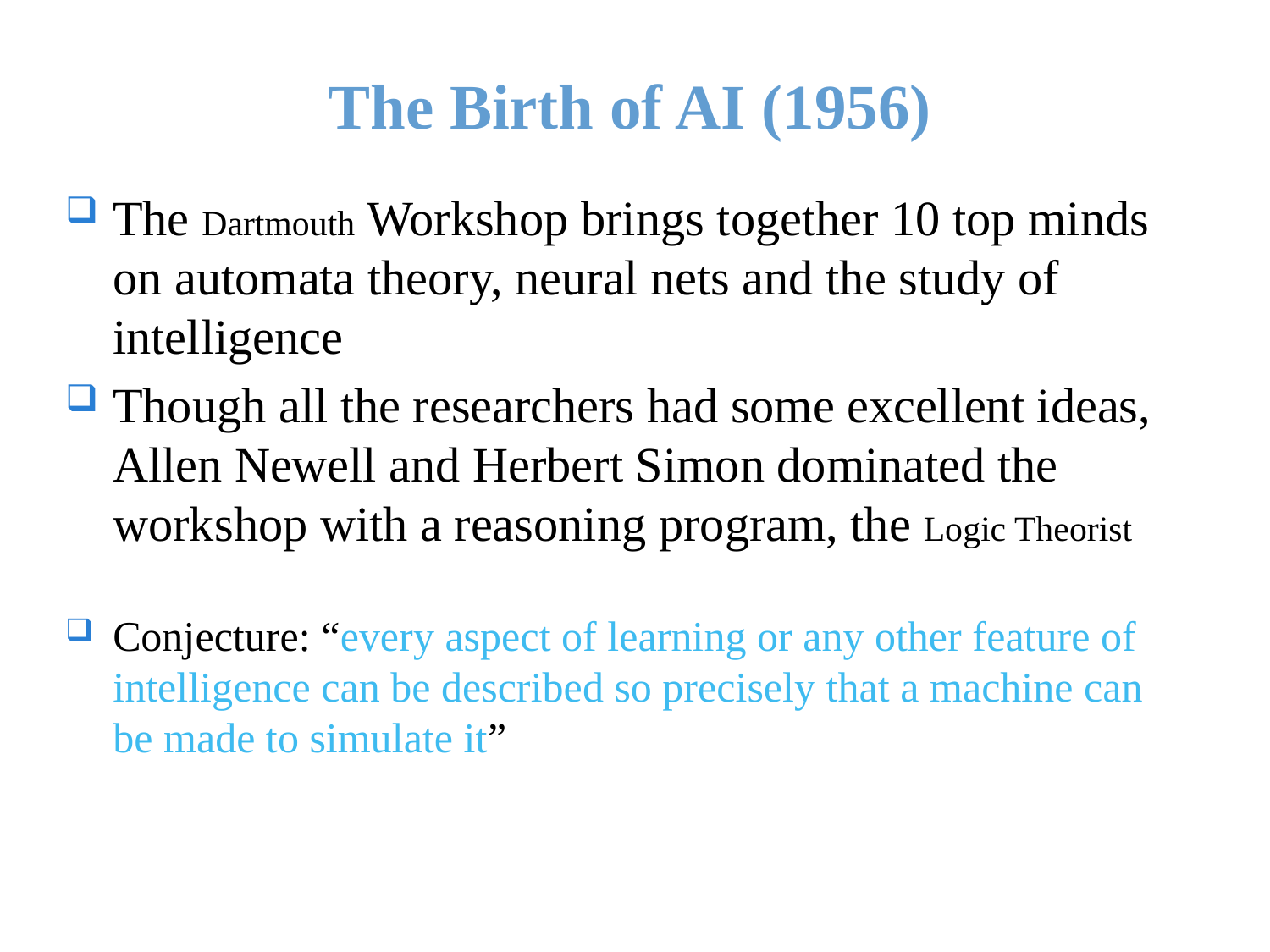

# The Birth of AI (1956)
The Dartmouth Workshop brings together 10 top minds on automata theory, neural nets and the study of intelligence
Though all the researchers had some excellent ideas, Allen Newell and Herbert Simon dominated the workshop with a reasoning program, the Logic Theorist

Conjecture: “every aspect of learning or any other feature of intelligence can be described so precisely that a machine can be made to simulate it”